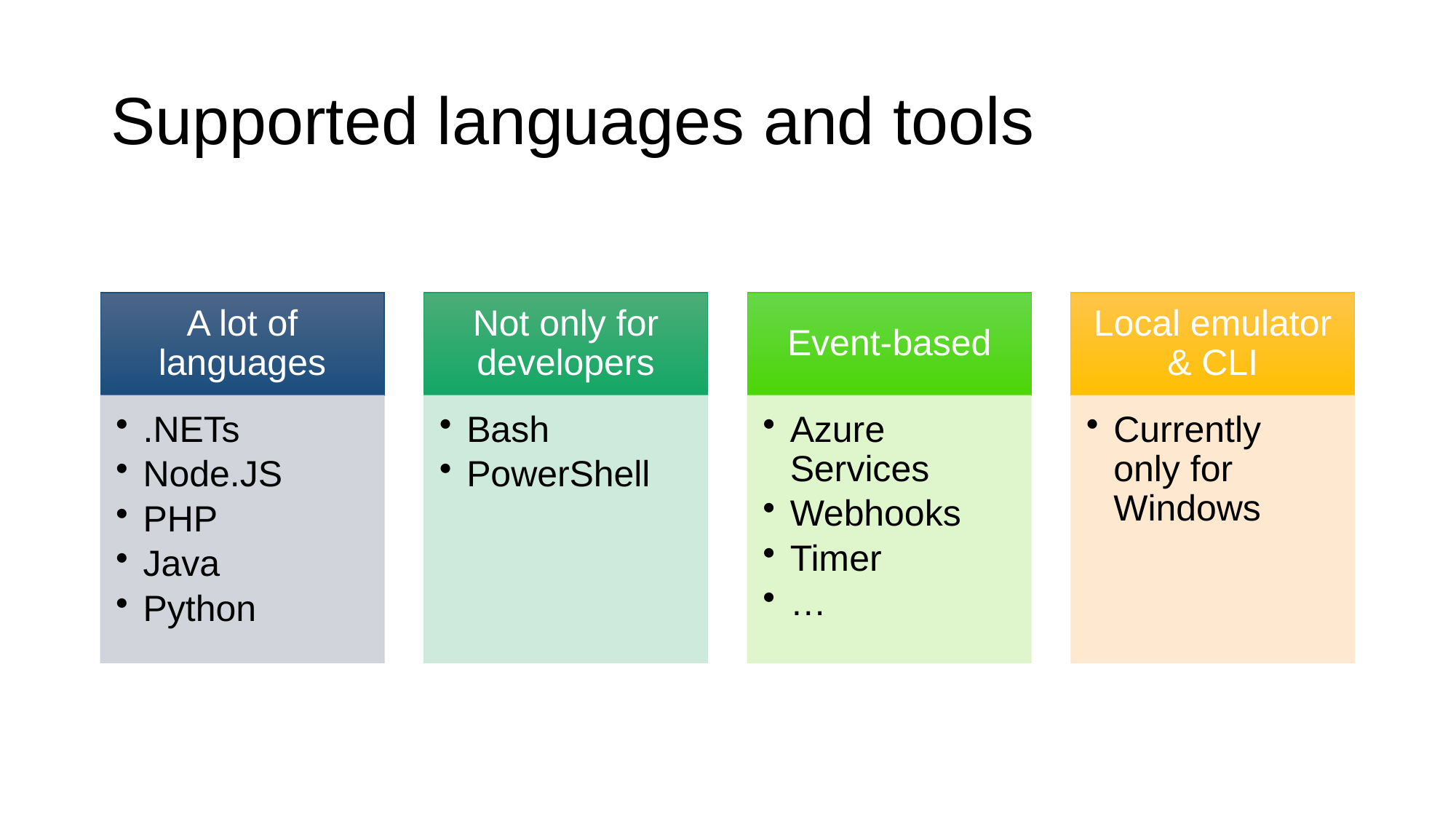

# Supported languages and tools
A lot of languages
.NETs
Node.JS
PHP
Java
Python
Not only for developers
Bash
PowerShell
Event-based
Azure Services
Webhooks
Timer
…
Local emulator & CLI
Currently only for Windows